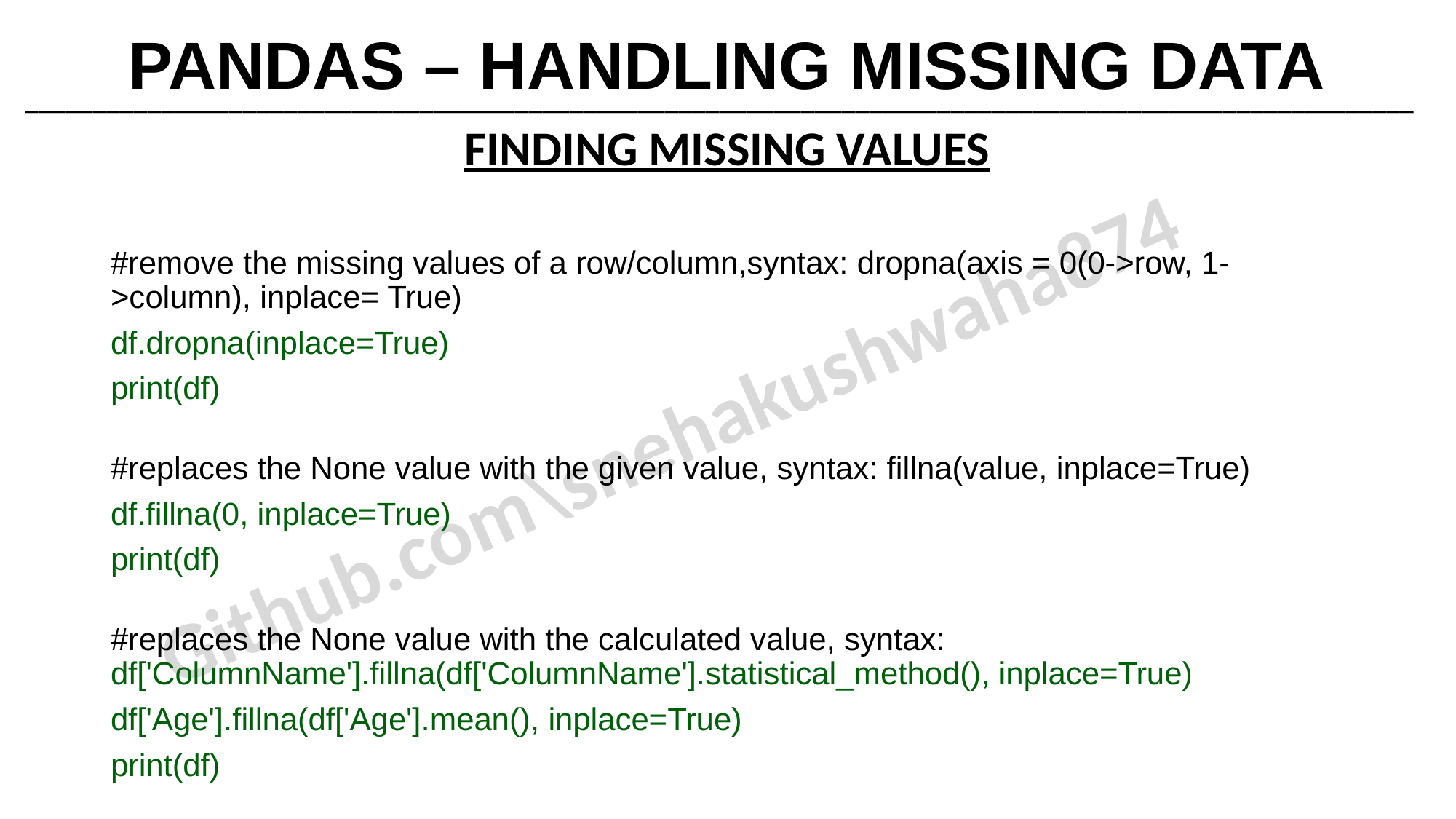

PANDAS – HANDLING MISSING DATA
______________________________________________________________________________________________________
FINDING MISSING VALUES
#remove the missing values of a row/column,syntax: dropna(axis = 0(0->row, 1->column), inplace= True)
df.dropna(inplace=True)
print(df)
#replaces the None value with the given value, syntax: fillna(value, inplace=True)
df.fillna(0, inplace=True)
print(df)
#replaces the None value with the calculated value, syntax: df['ColumnName'].fillna(df['ColumnName'].statistical_method(), inplace=True)
df['Age'].fillna(df['Age'].mean(), inplace=True)
print(df)